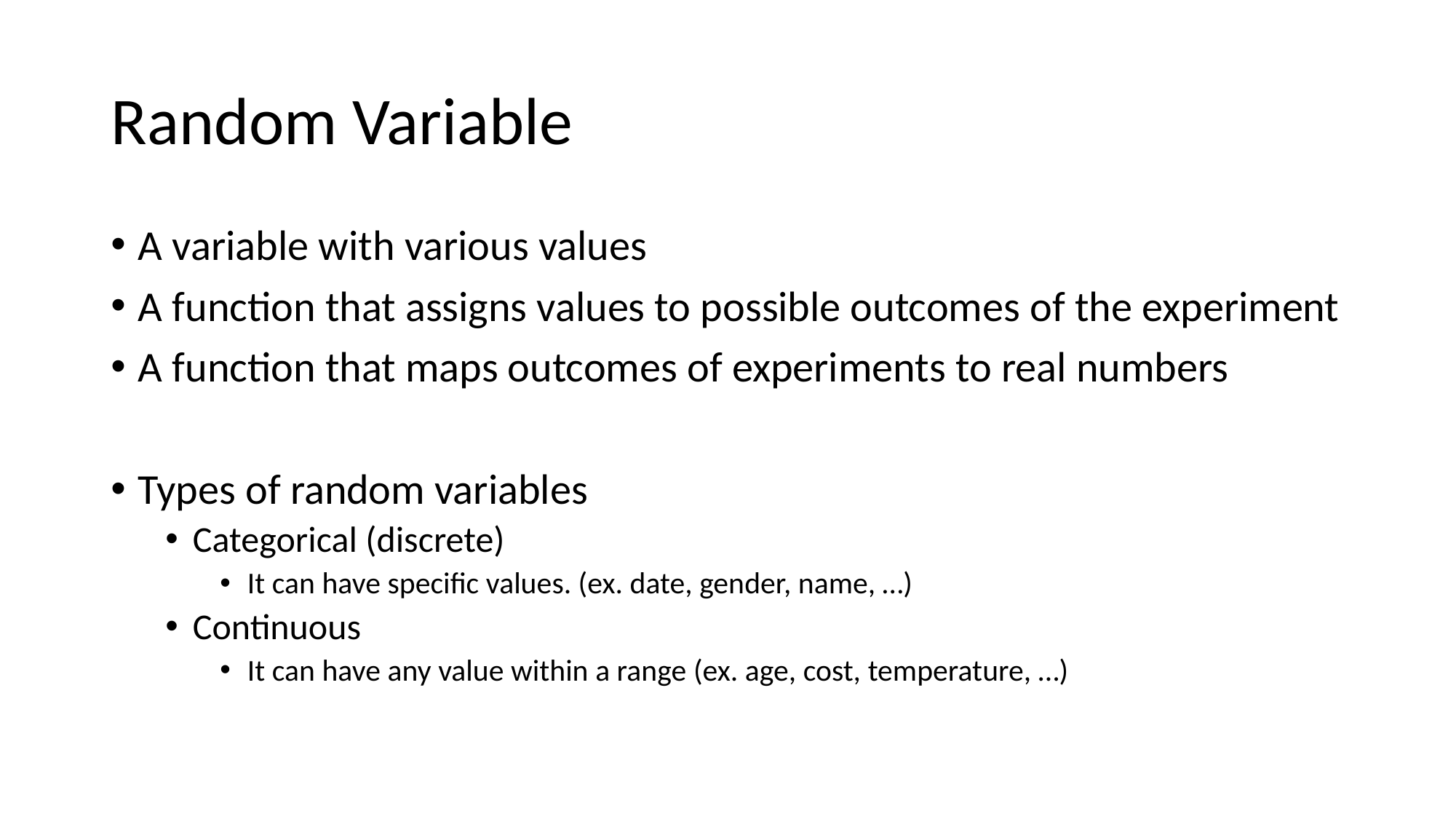

# Random Variable
A variable with various values
A function that assigns values to possible outcomes of the experiment
A function that maps outcomes of experiments to real numbers

Types of random variables
Categorical (discrete)
It can have specific values. (ex. date, gender, name, …)
Continuous
It can have any value within a range (ex. age, cost, temperature, …)